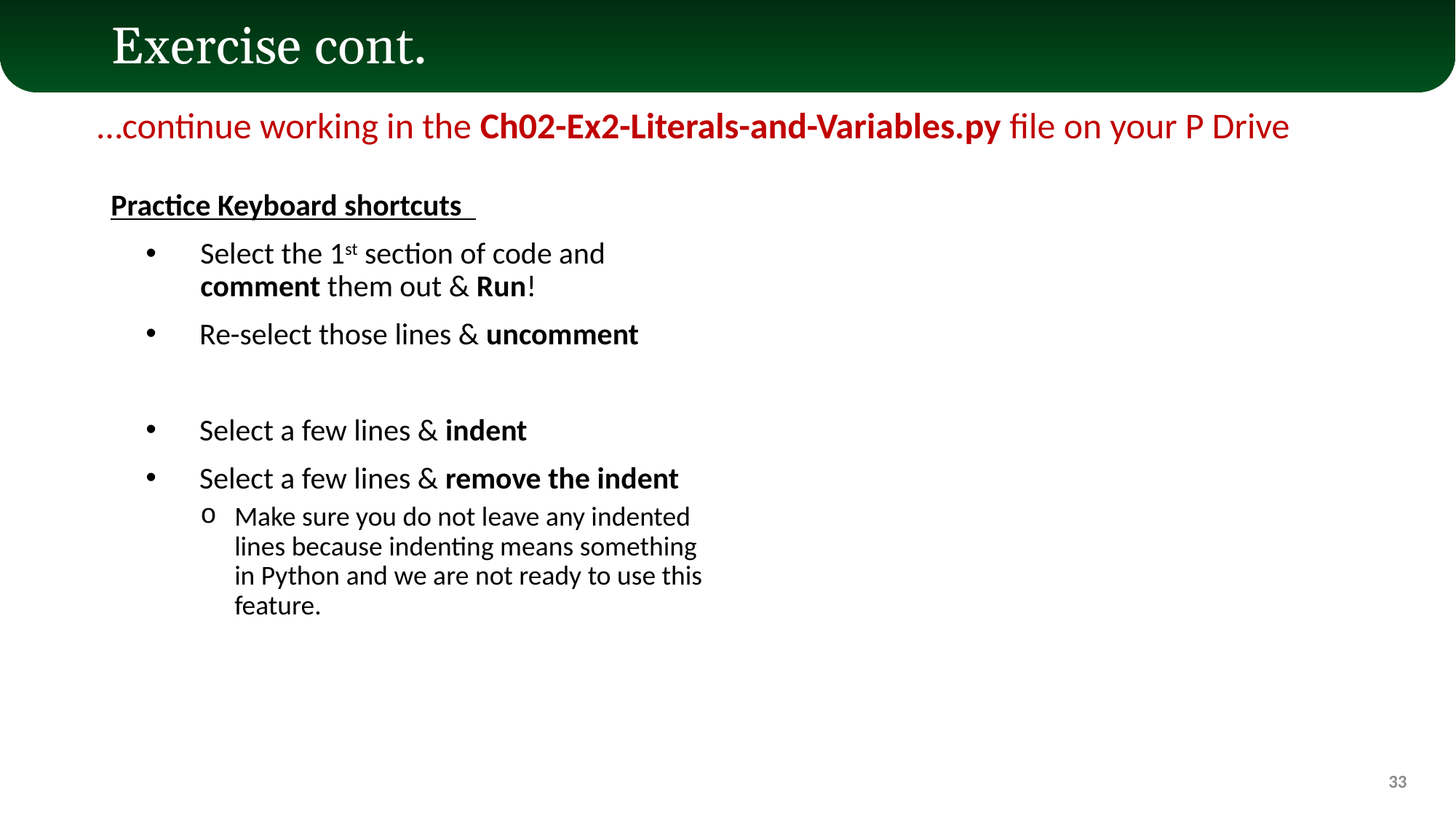

# Exercise cont.
…continue working in the Ch02-Ex2-Literals-and-Variables.py file on your P Drive
Practice Keyboard shortcuts
Select the 1st section of code and comment them out & Run!
Re-select those lines & uncomment

Select a few lines & indent
Select a few lines & remove the indent
Make sure you do not leave any indented lines because indenting means something in Python and we are not ready to use this feature.

33